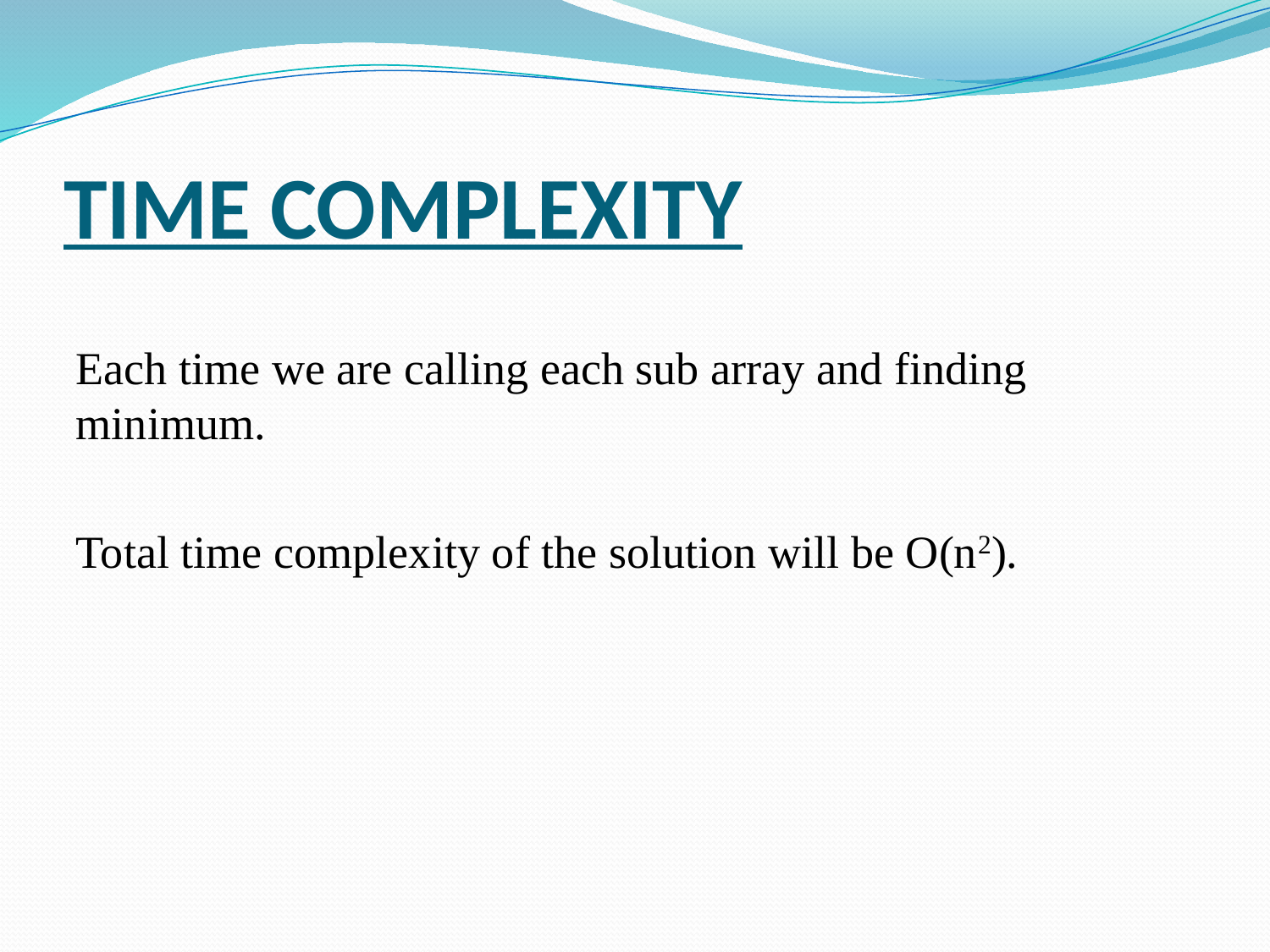

# TIME COMPLEXITY

Each time we are calling each sub array and finding minimum.

Total time complexity of the solution will be O(n2).